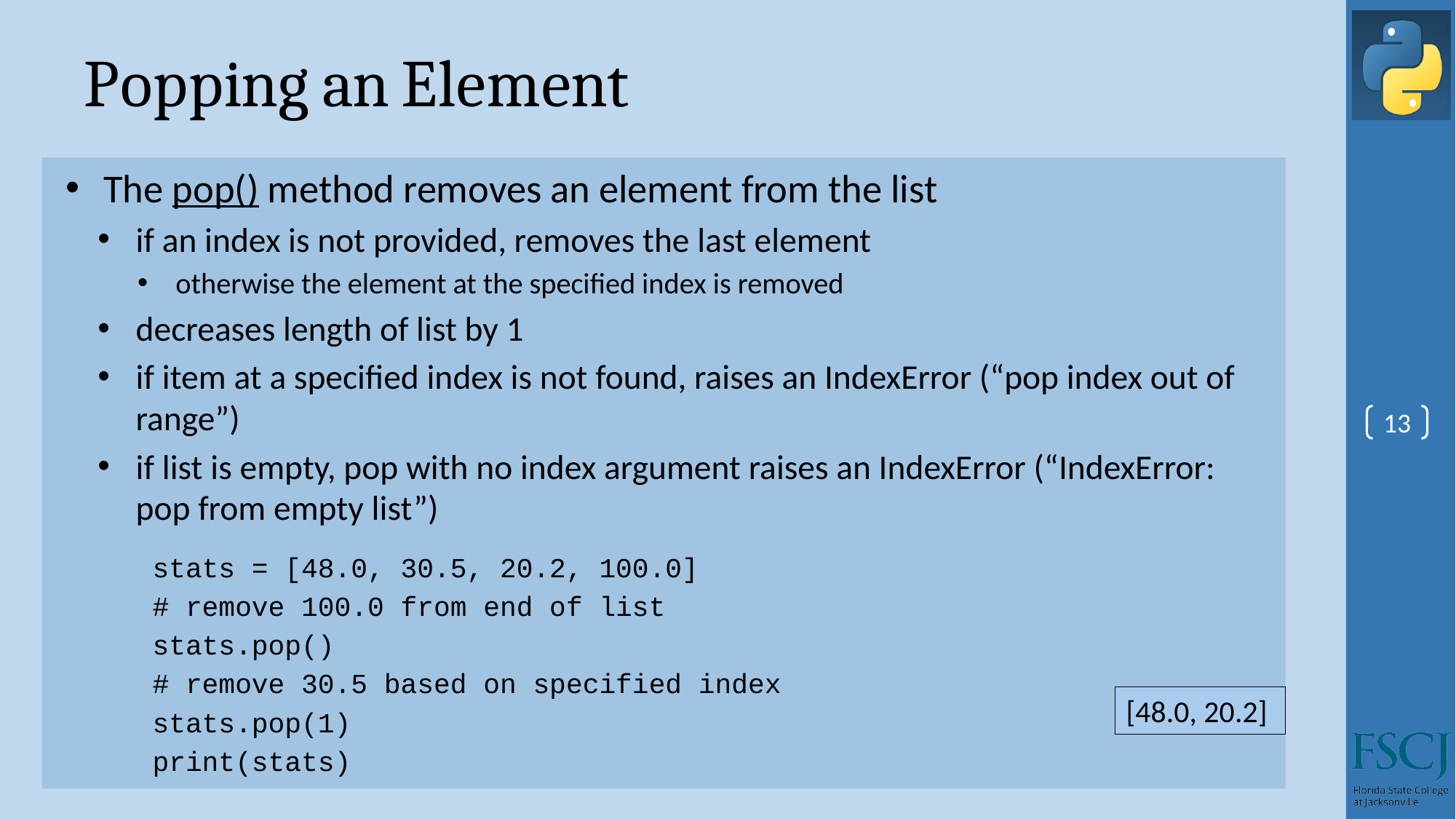

# Popping an Element
The pop() method removes an element from the list
if an index is not provided, removes the last element
otherwise the element at the specified index is removed
decreases length of list by 1
if item at a specified index is not found, raises an IndexError (“pop index out of range”)
if list is empty, pop with no index argument raises an IndexError (“IndexError: pop from empty list”)

stats = [48.0, 30.5, 20.2, 100.0]
# remove 100.0 from end of list
stats.pop()
# remove 30.5 based on specified index
stats.pop(1)
print(stats)
13
[48.0, 20.2]